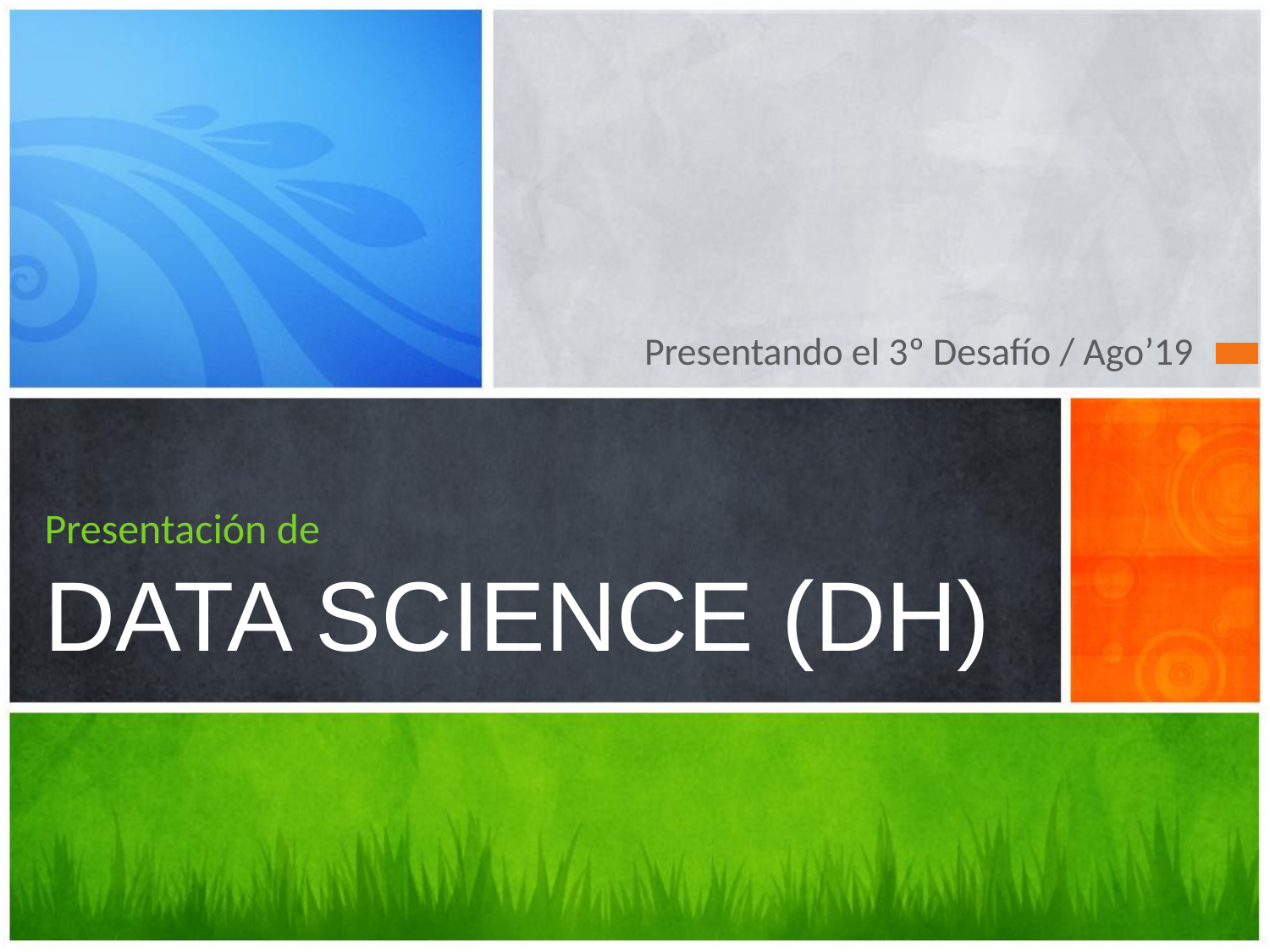

Presentando el 3º Desafío / Ago’19
# Presentación de DATA SCIENCE (DH)